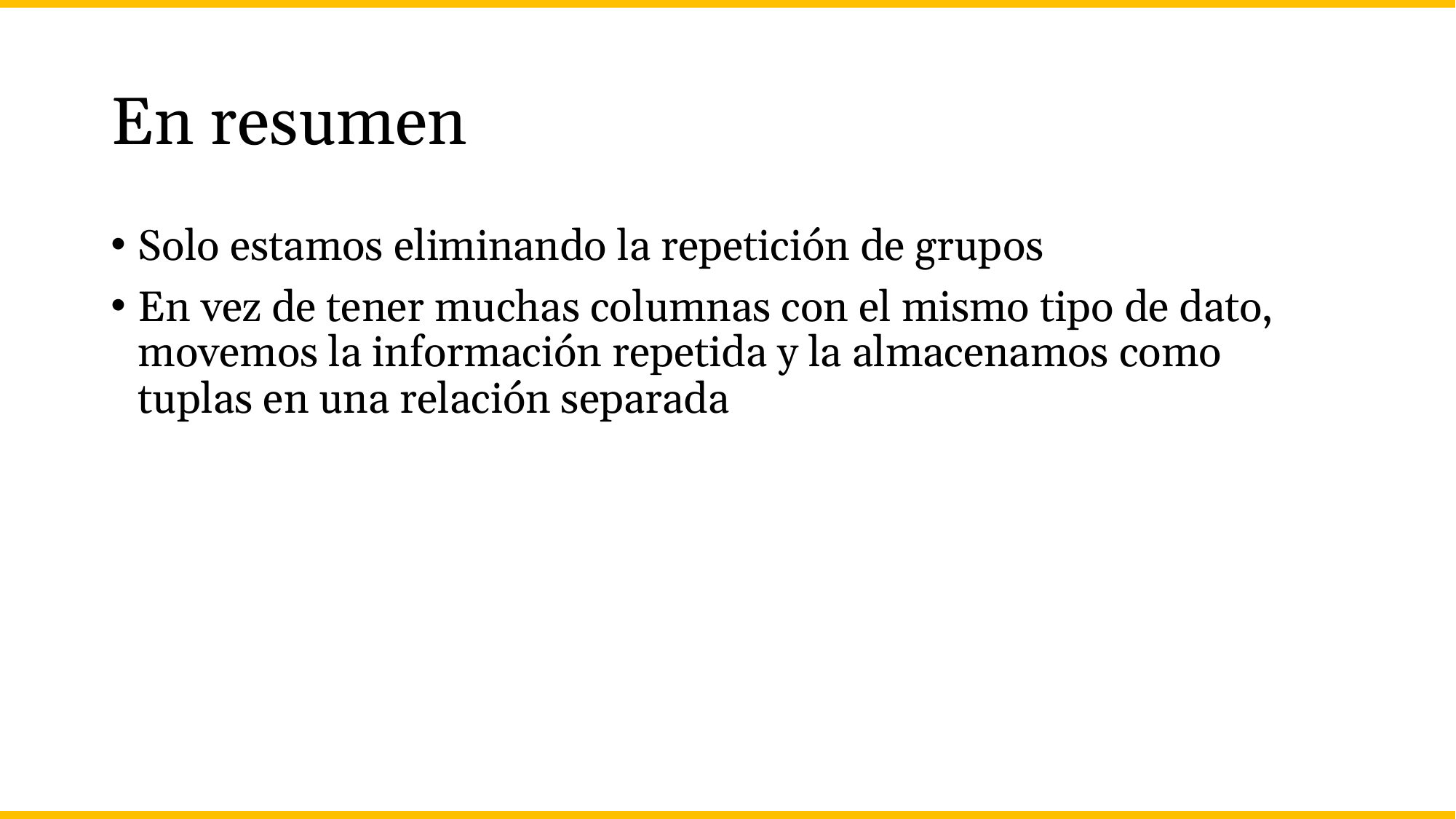

# En resumen
Solo estamos eliminando la repetición de grupos
En vez de tener muchas columnas con el mismo tipo de dato, movemos la información repetida y la almacenamos como tuplas en una relación separada